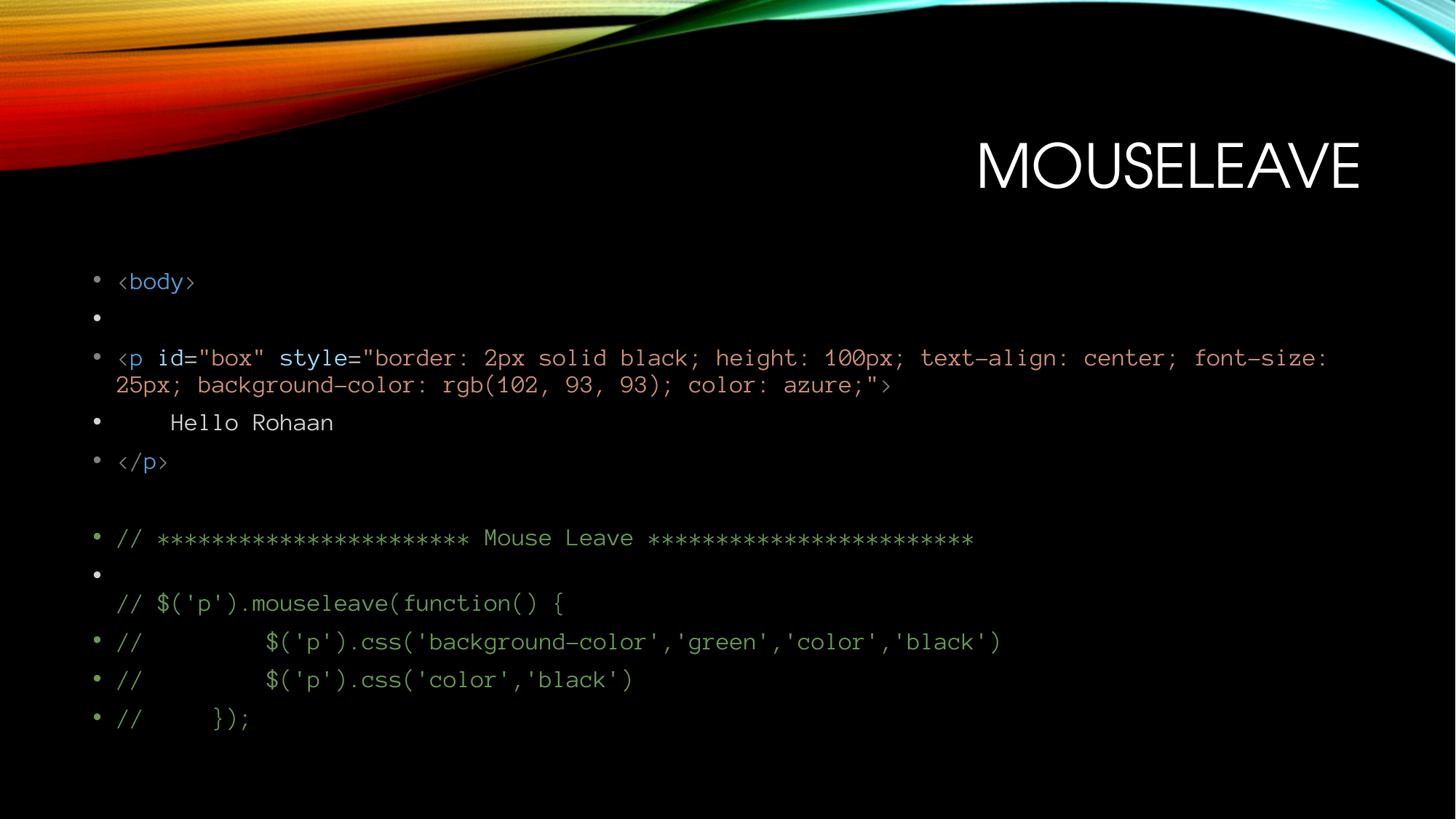

# MouseLeave
<body>

<p id="box" style="border: 2px solid black; height: 100px; text-align: center; font-size: 25px; background-color: rgb(102, 93, 93); color: azure;">
    Hello Rohaan
</p>

// *********************** Mouse Leave ************************
// $('p').mouseleave(function() {
//         $('p').css('background-color','green','color','black')
//         $('p').css('color','black')
//     });